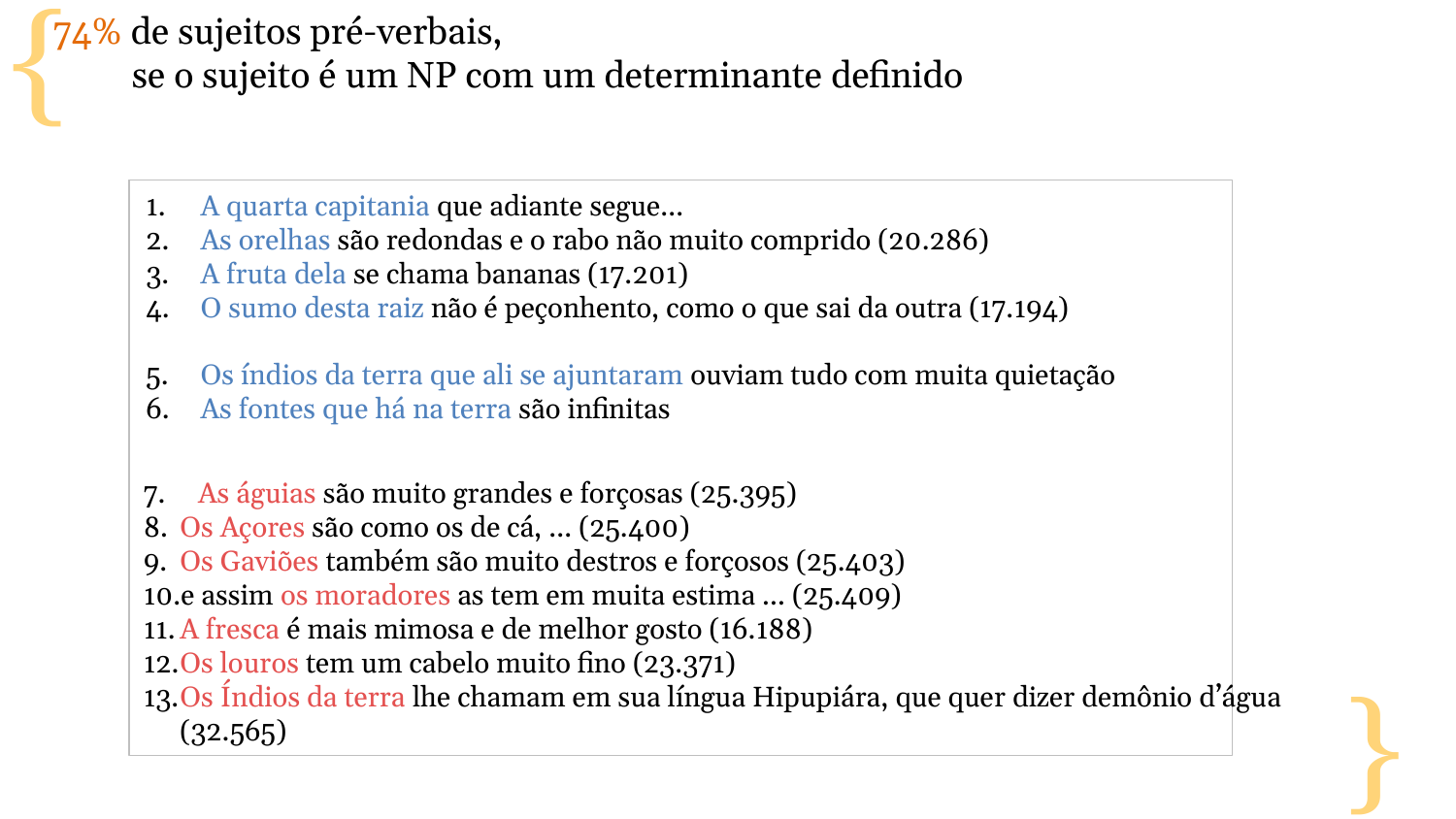

74% de sujeitos pré-verbais,
         se o sujeito é um NP com um determinante definido

A quarta capitania que adiante segue...
As orelhas são redondas e o rabo não muito comprido (20.286)
A fruta dela se chama bananas (17.201)
O sumo desta raiz não é peçonhento, como o que sai da outra (17.194)

Os índios da terra que ali se ajuntaram ouviam tudo com muita quietação
As fontes que há na terra são infinitas

As águias são muito grandes e forçosas (25.395)
Os Açores são como os de cá, ... (25.400)
Os Gaviões também são muito destros e forçosos (25.403)
e assim os moradores as tem em muita estima ... (25.409)
A fresca é mais mimosa e de melhor gosto (16.188)
Os louros tem um cabelo muito fino (23.371)
Os Índios da terra lhe chamam em sua língua Hipupiára, que quer dizer demônio d’água (32.565)